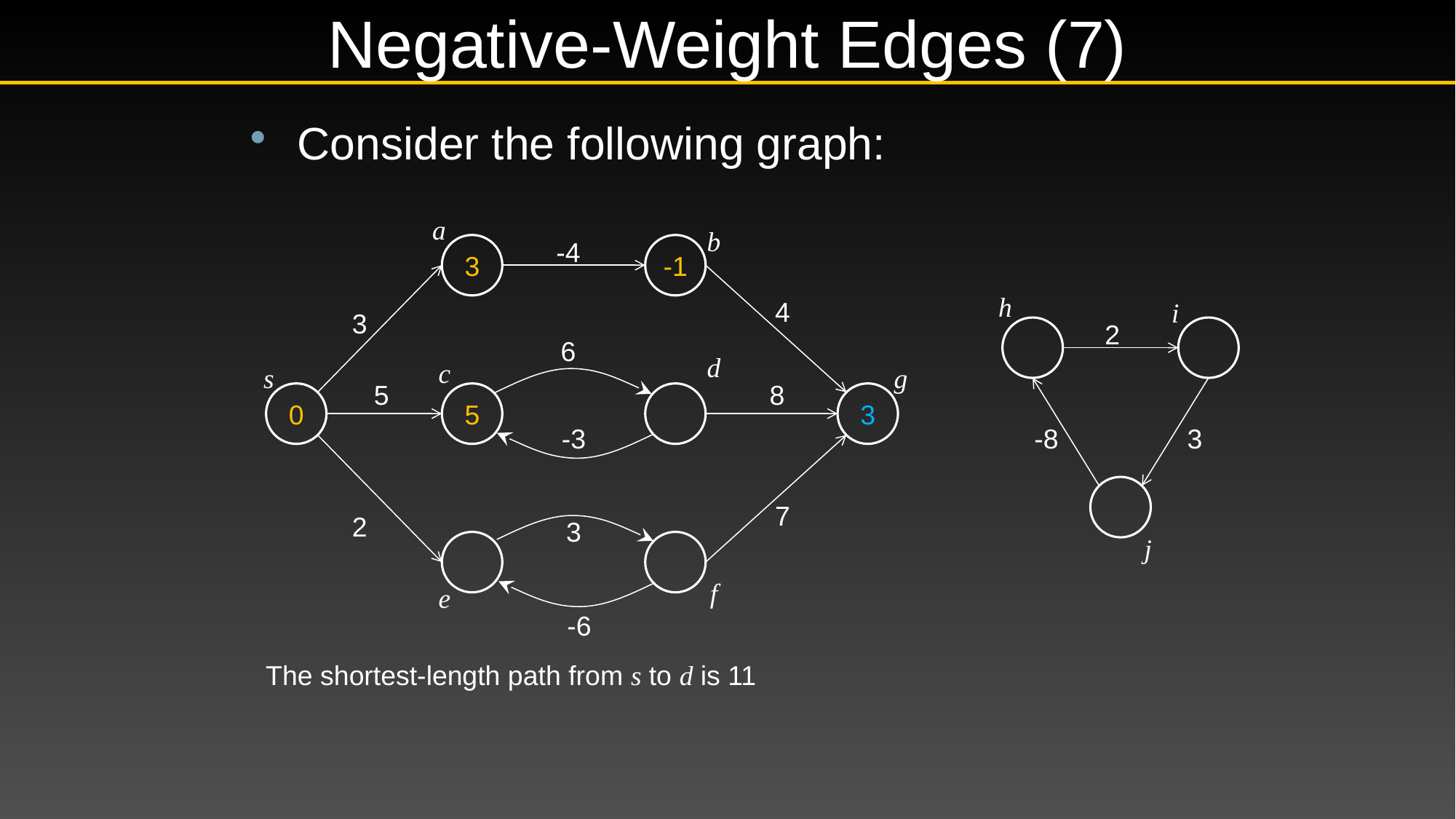

# Negative-Weight Edges (7)
Consider the following graph:
a
b
-4
3
-1
h
4
i
3
2

6
d
c
s
g

5
8
0
5

3
-3
-8
3

7
2
3

j

f
e

-6
The shortest-length path from s to d is 11